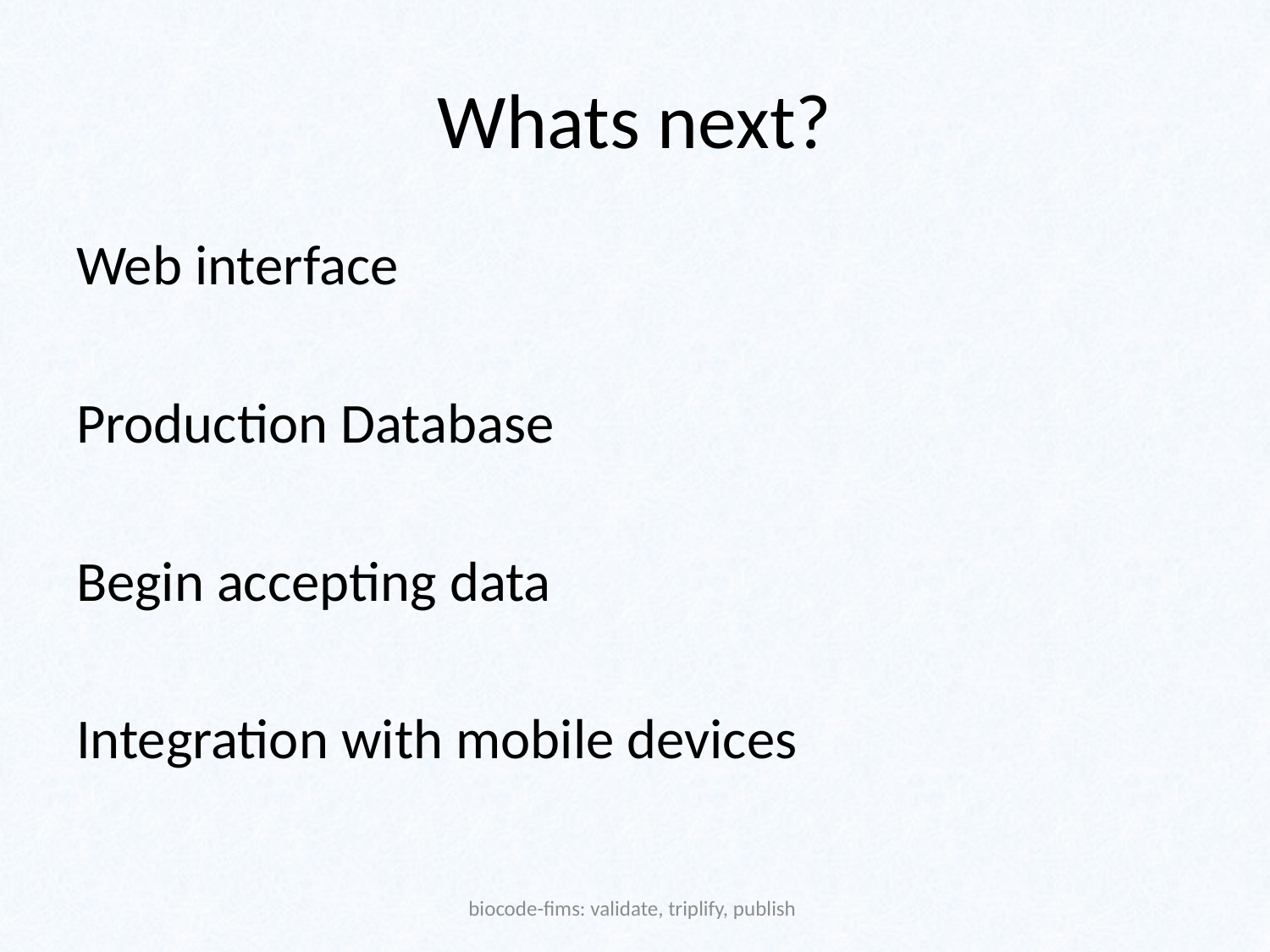

# Whats next?
Web interface

Production Database

Begin accepting data

Integration with mobile devices

biocode-fims: validate, triplify, publish